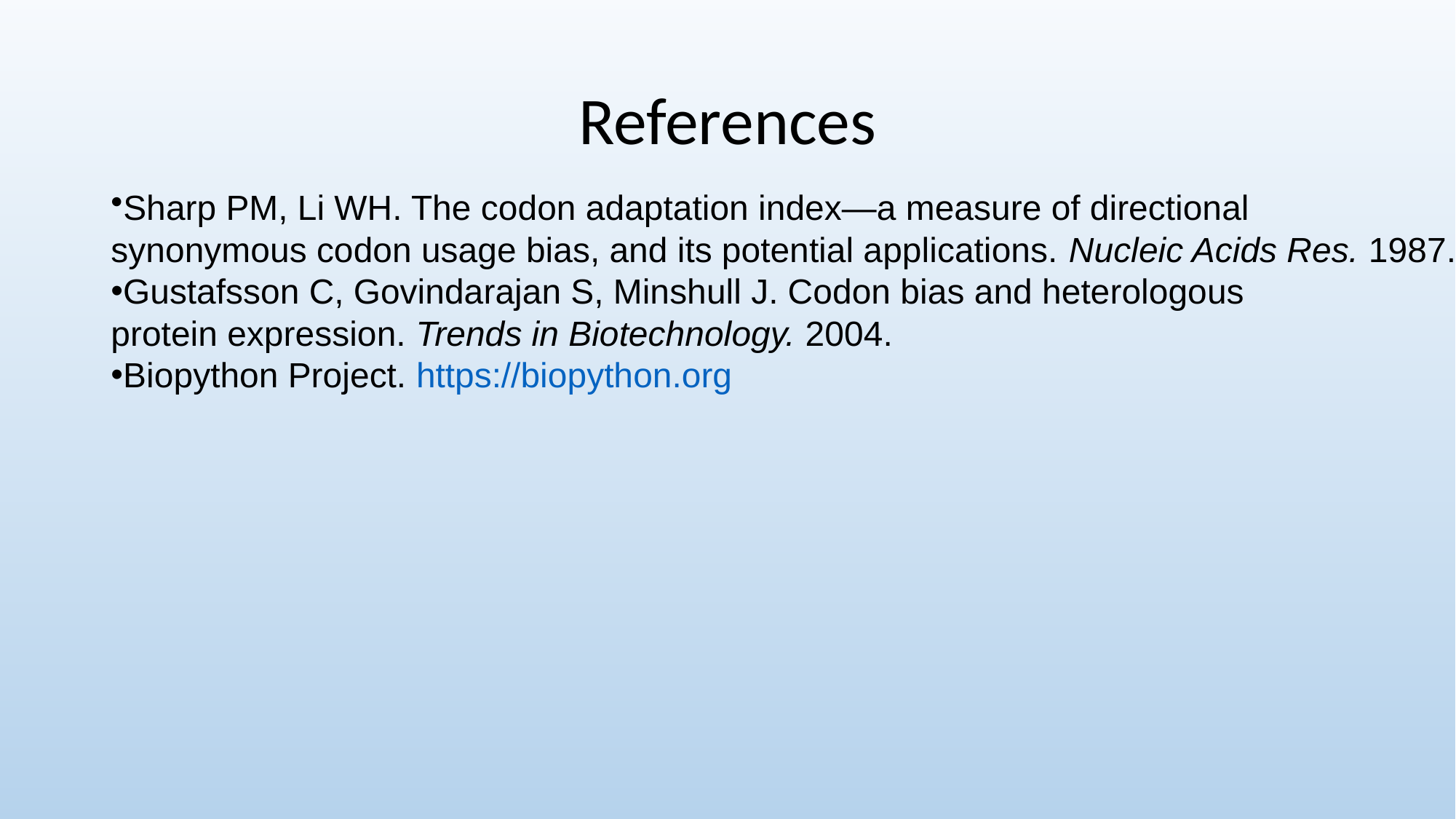

# References
Sharp PM, Li WH. The codon adaptation index—a measure of directional
synonymous codon usage bias, and its potential applications. Nucleic Acids Res. 1987.
Gustafsson C, Govindarajan S, Minshull J. Codon bias and heterologous
protein expression. Trends in Biotechnology. 2004.
Biopython Project. https://biopython.org